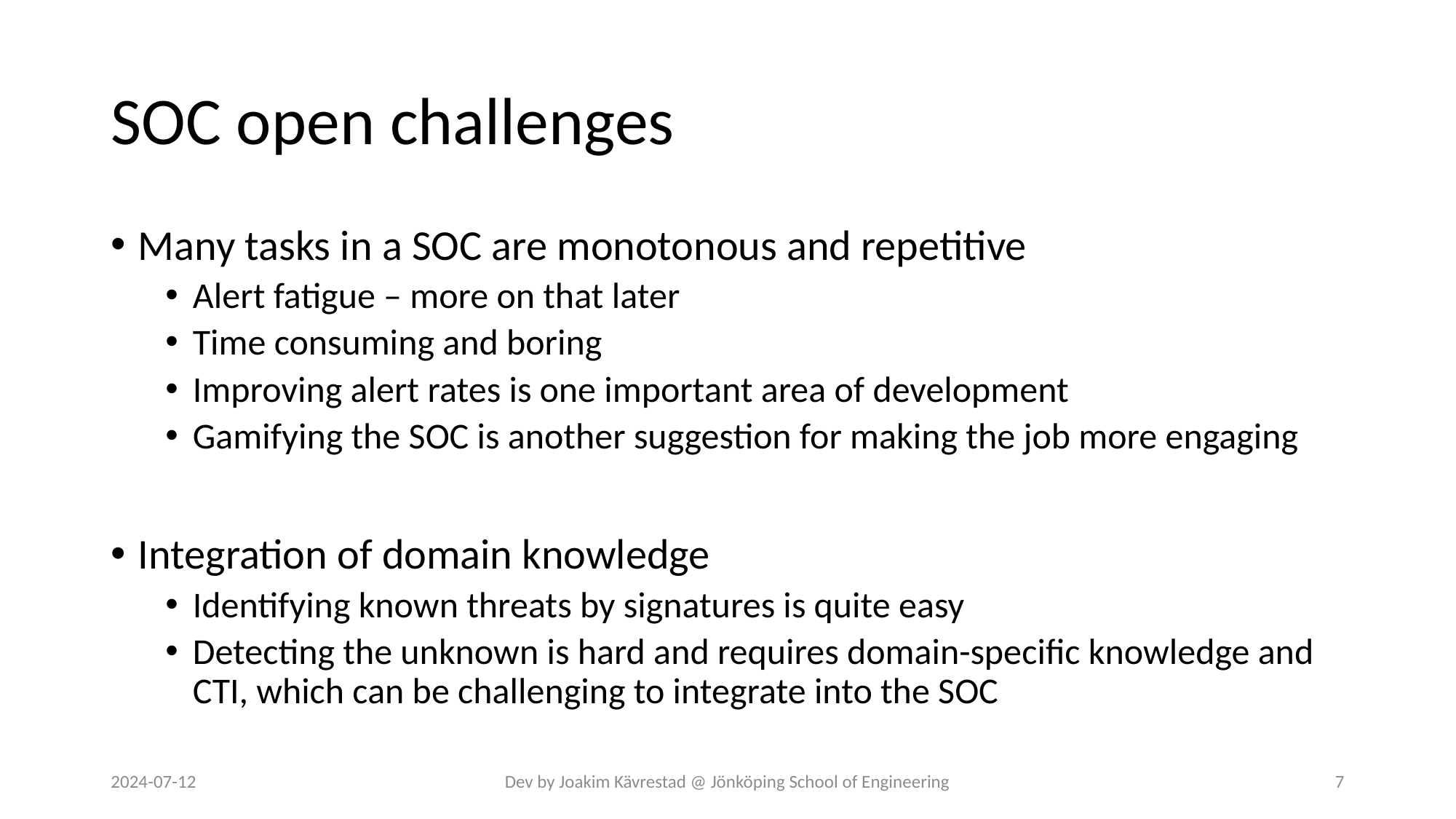

# SOC open challenges
Many tasks in a SOC are monotonous and repetitive
Alert fatigue – more on that later
Time consuming and boring
Improving alert rates is one important area of development
Gamifying the SOC is another suggestion for making the job more engaging

Integration of domain knowledge
Identifying known threats by signatures is quite easy
Detecting the unknown is hard and requires domain-specific knowledge and CTI, which can be challenging to integrate into the SOC

2024-07-12
Dev by Joakim Kävrestad @ Jönköping School of Engineering
7